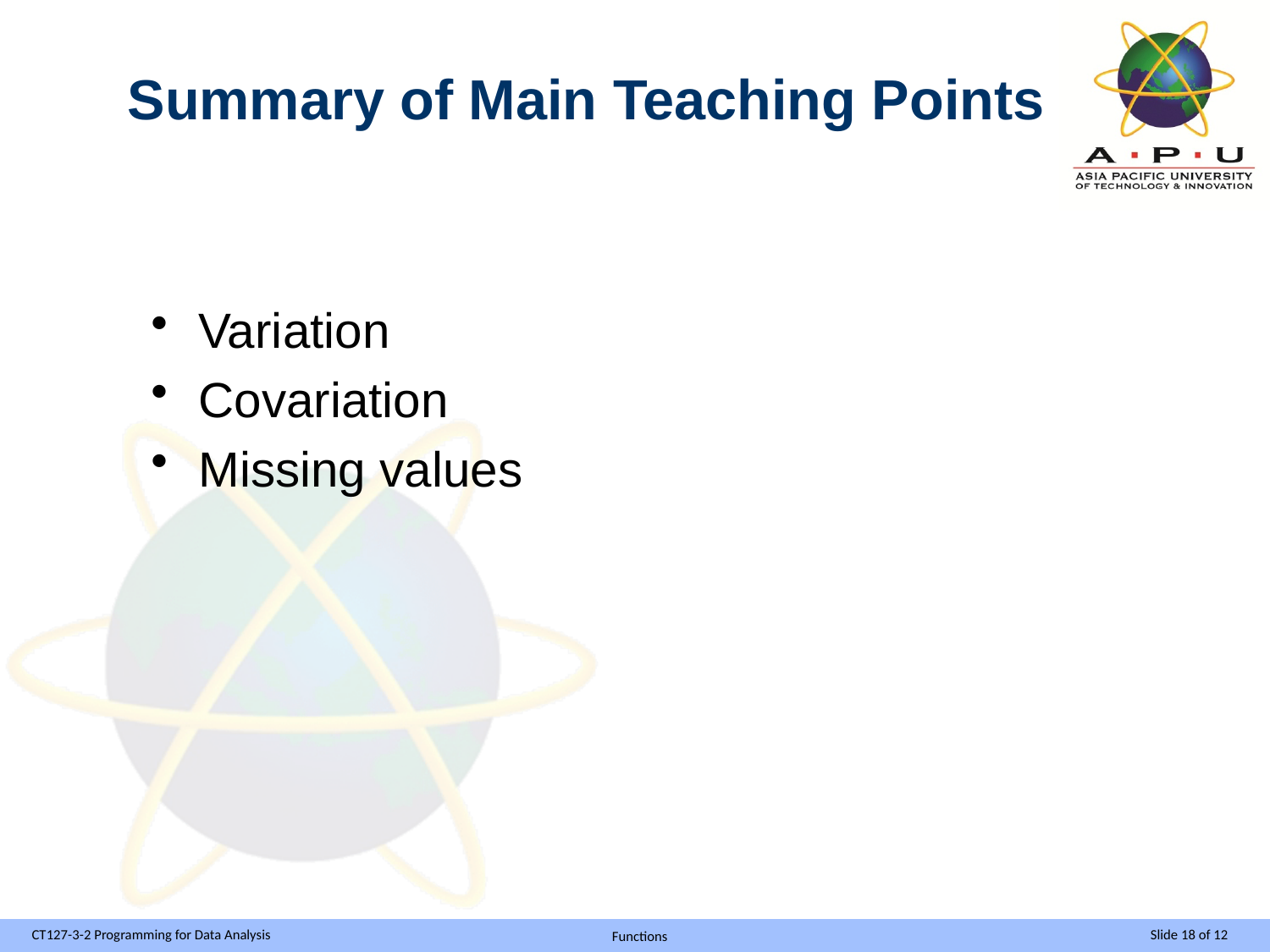

Summary of Main Teaching Points
Variation
Covariation
Missing values